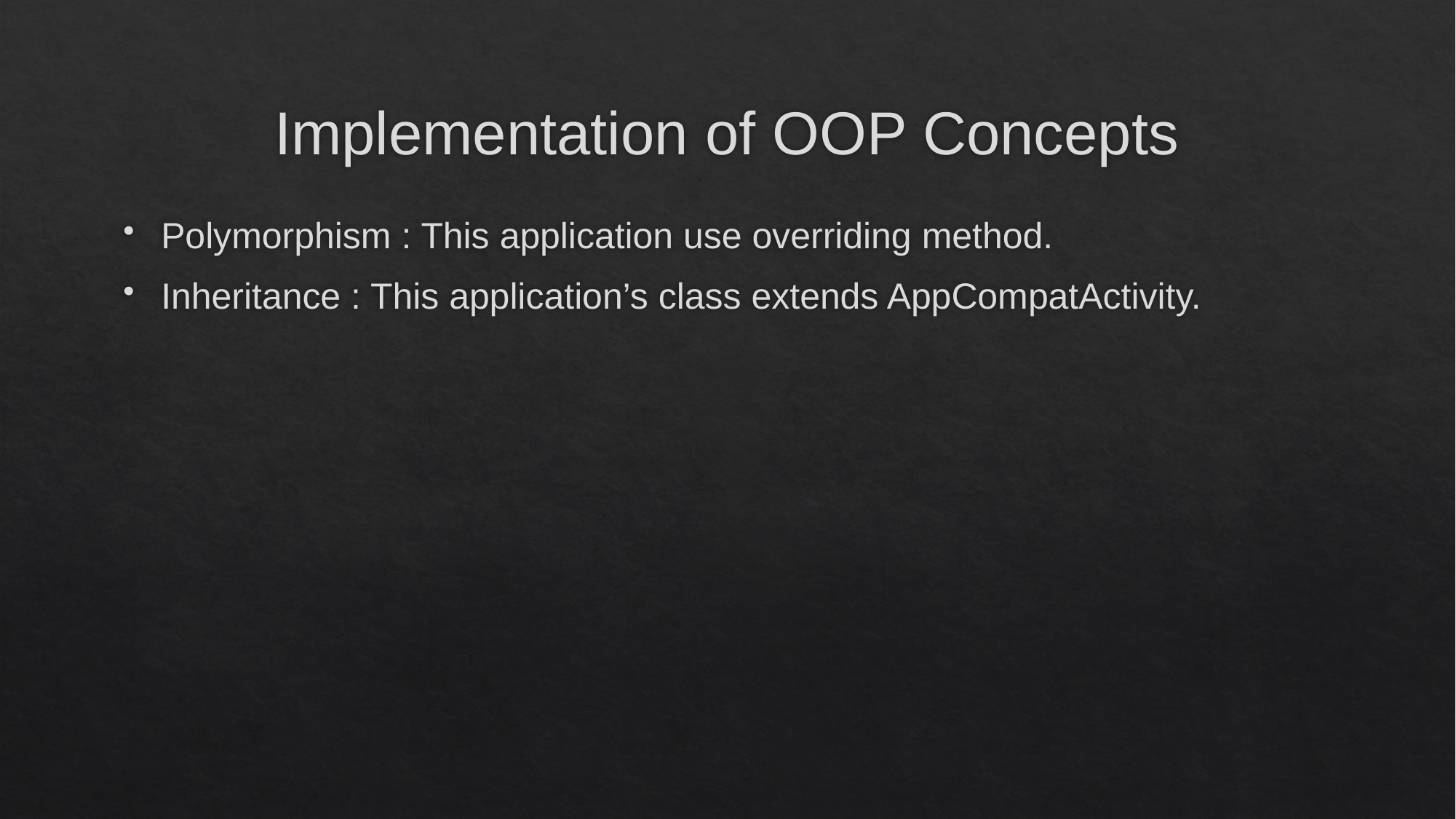

# Implementation of OOP Concepts
Polymorphism : This application use overriding method.
Inheritance : This application’s class extends AppCompatActivity.